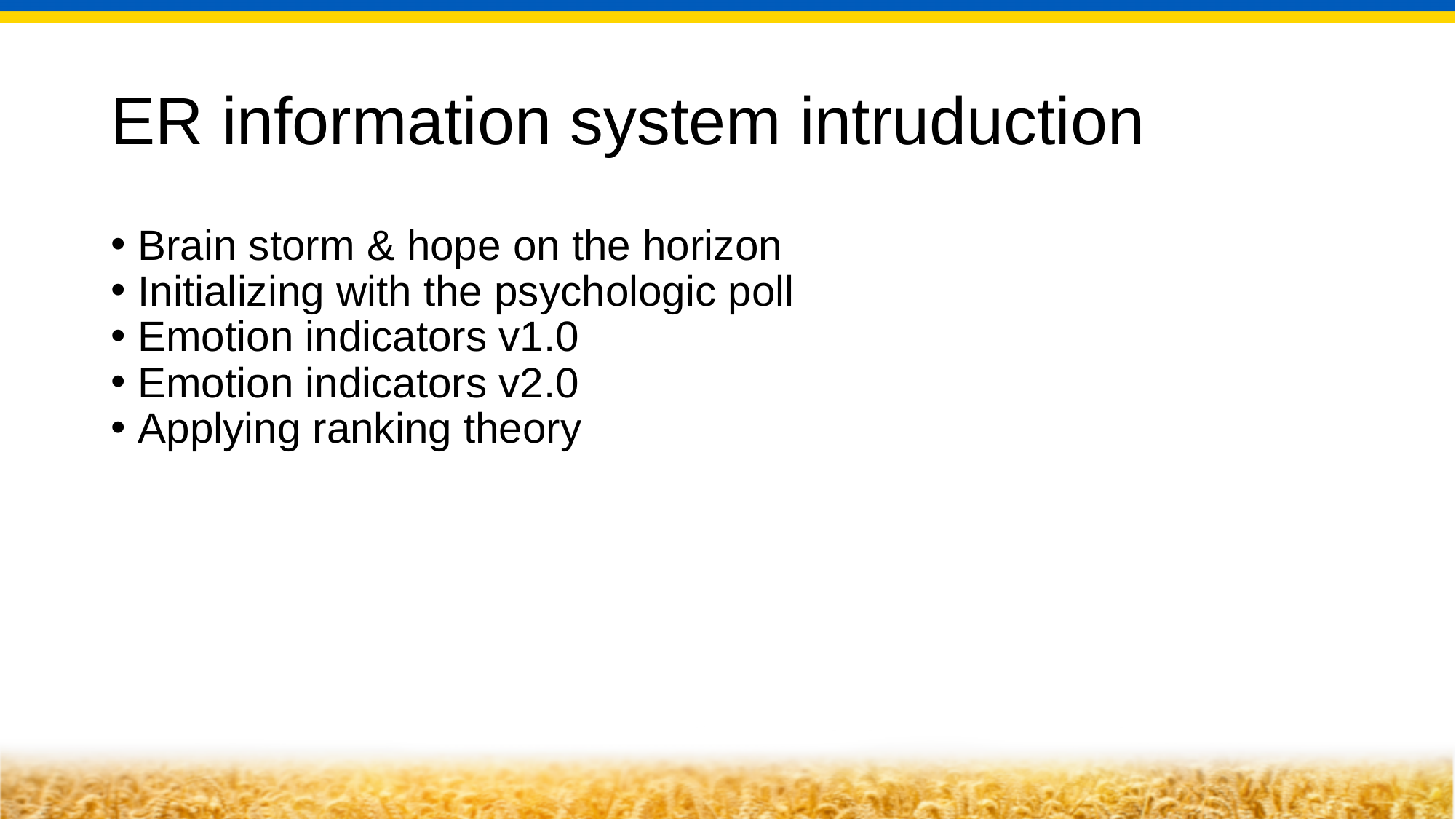

ER information system intruduction
Brain storm & hope on the horizon
Initializing with the psychologic poll
Emotion indicators v1.0
Emotion indicators v2.0
Applying ranking theory